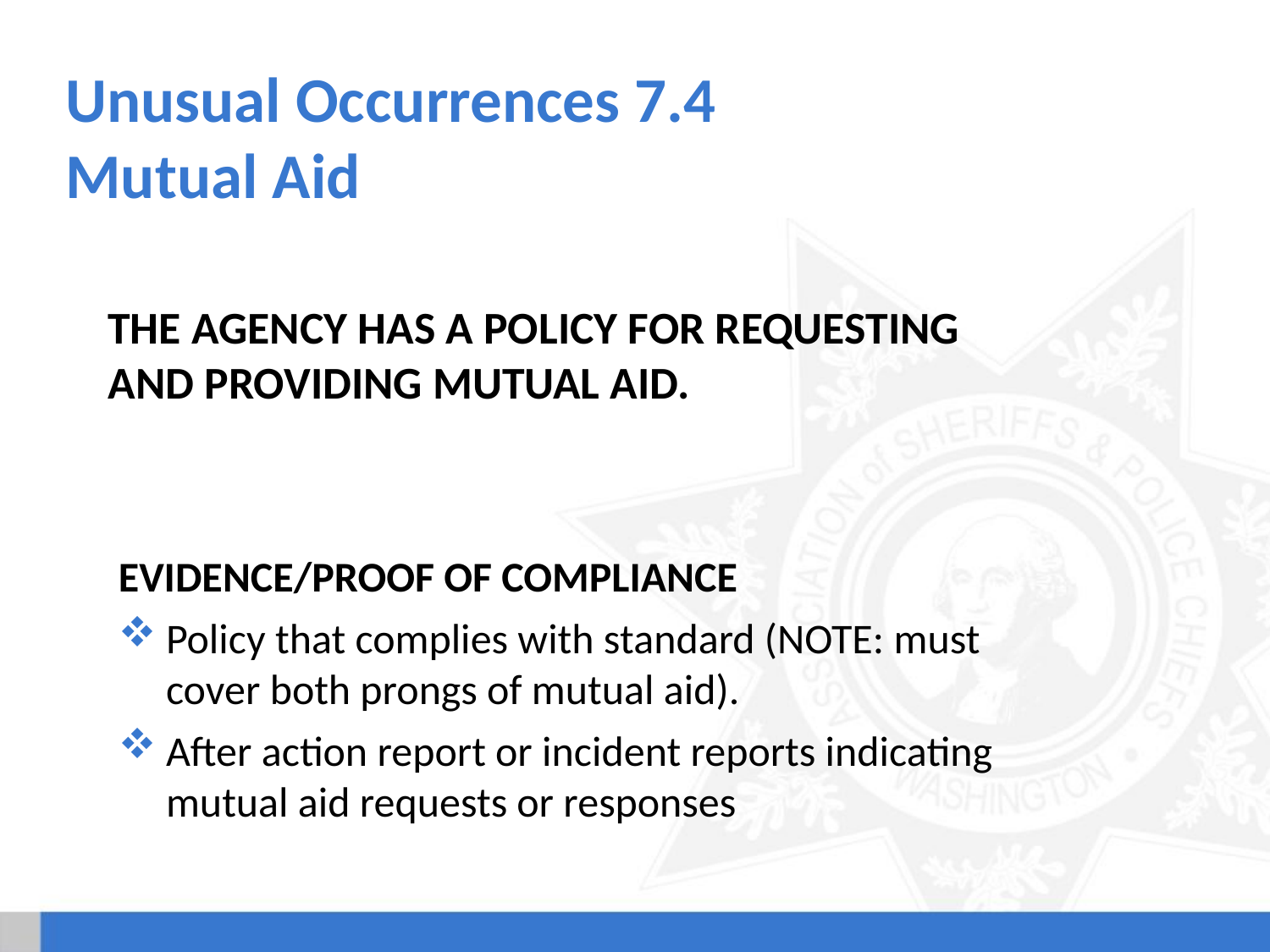

# Unusual Occurrences 7.4 Mutual Aid
The agency has a policy for requesting and providing mutual aid.

Evidence/Proof of Compliance
Policy that complies with standard (NOTE: must cover both prongs of mutual aid).
After action report or incident reports indicating mutual aid requests or responses